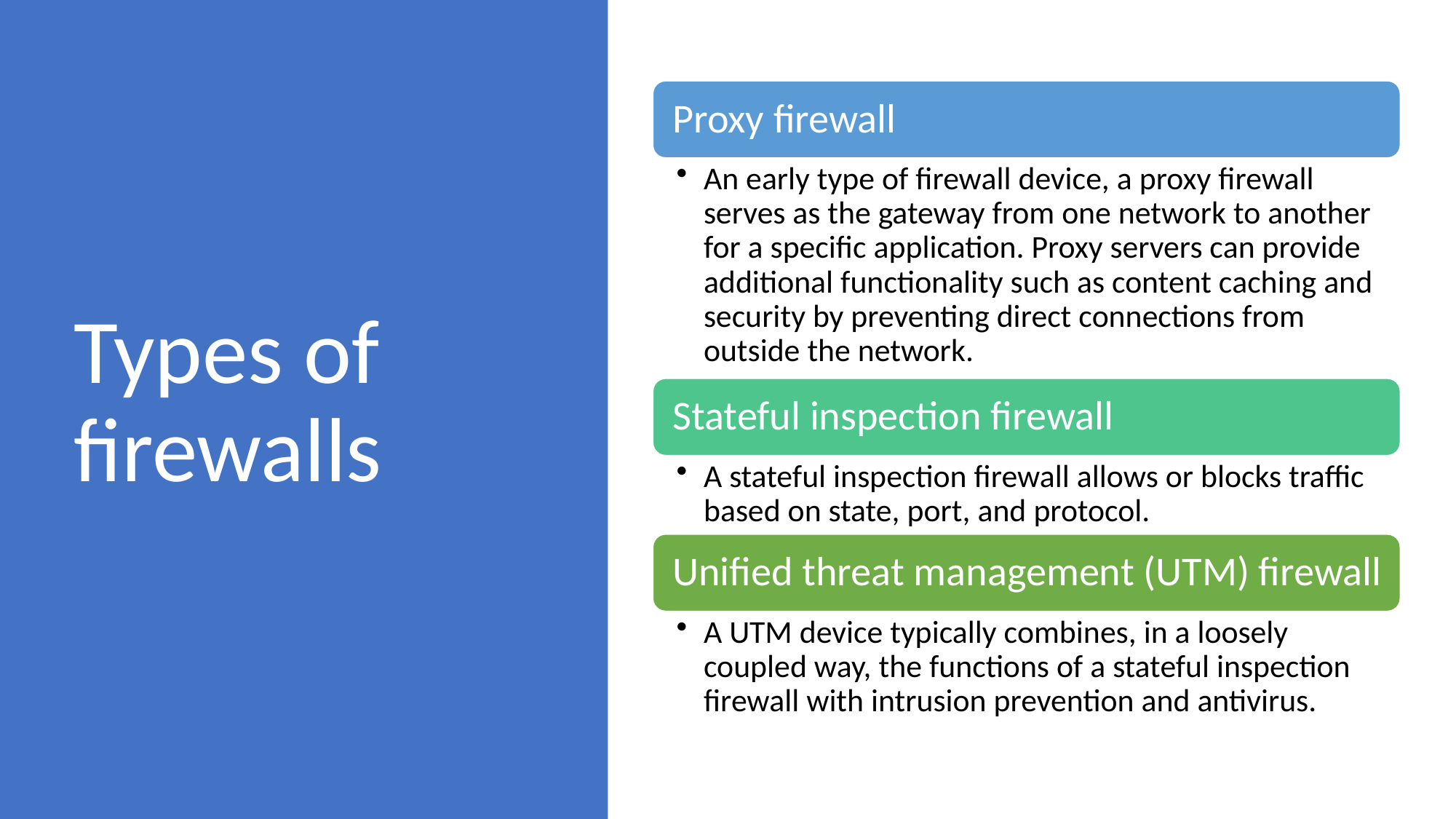

# Types of firewalls
Proxy firewall
An early type of firewall device, a proxy firewall serves as the gateway from one network to another for a specific application. Proxy servers can provide additional functionality such as content caching and security by preventing direct connections from outside the network.
Stateful inspection firewall
A stateful inspection firewall allows or blocks traffic based on state, port, and protocol.
Unified threat management (UTM) firewall
A UTM device typically combines, in a loosely coupled way, the functions of a stateful inspection firewall with intrusion prevention and antivirus.